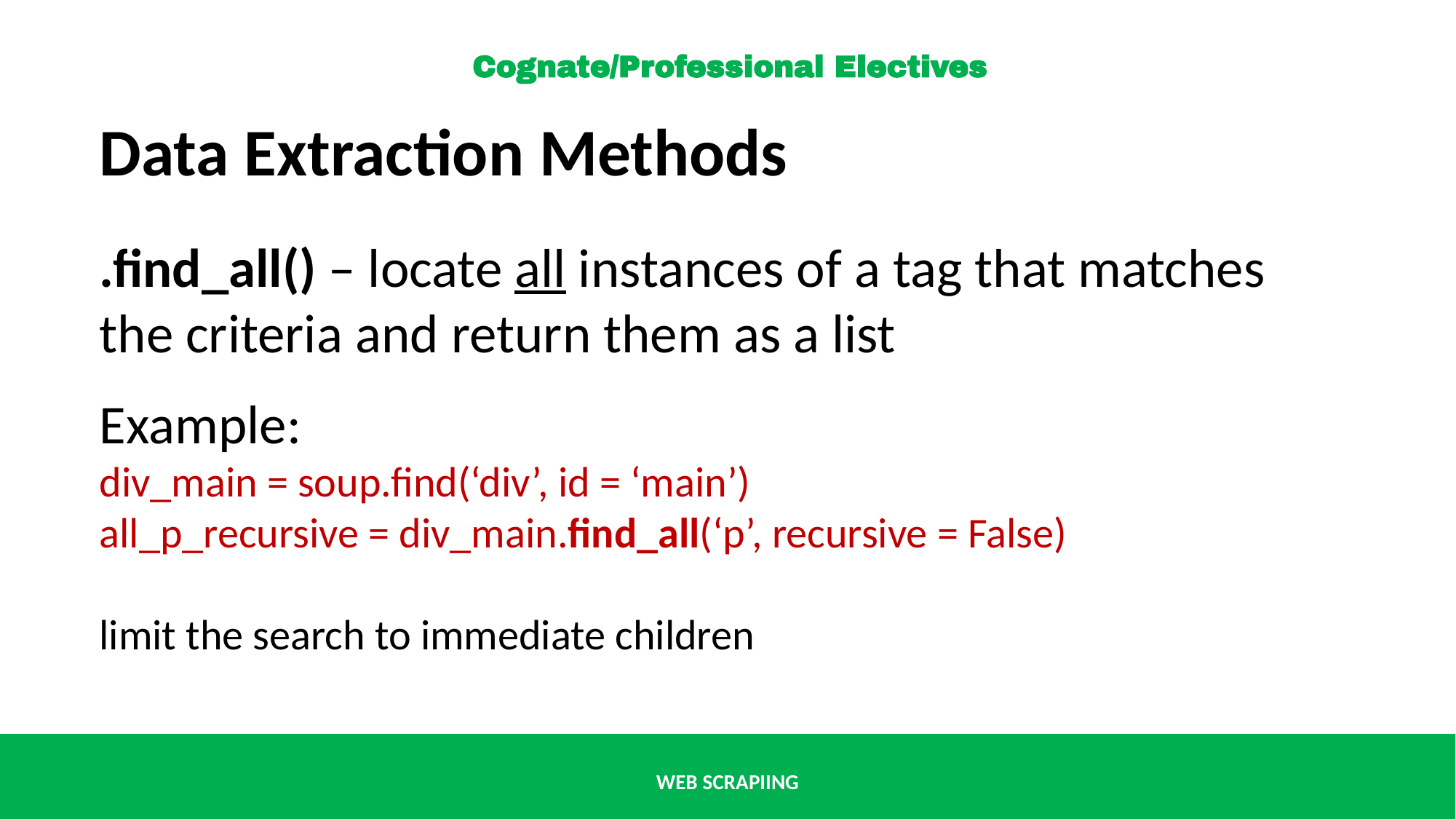

Data Extraction Methods

.find_all() – locate all instances of a tag that matches the criteria and return them as a list

Example:
div_main = soup.find(‘div’, id = ‘main’)
all_p_recursive = div_main.find_all(‘p’, recursive = False)

limit the search to immediate children